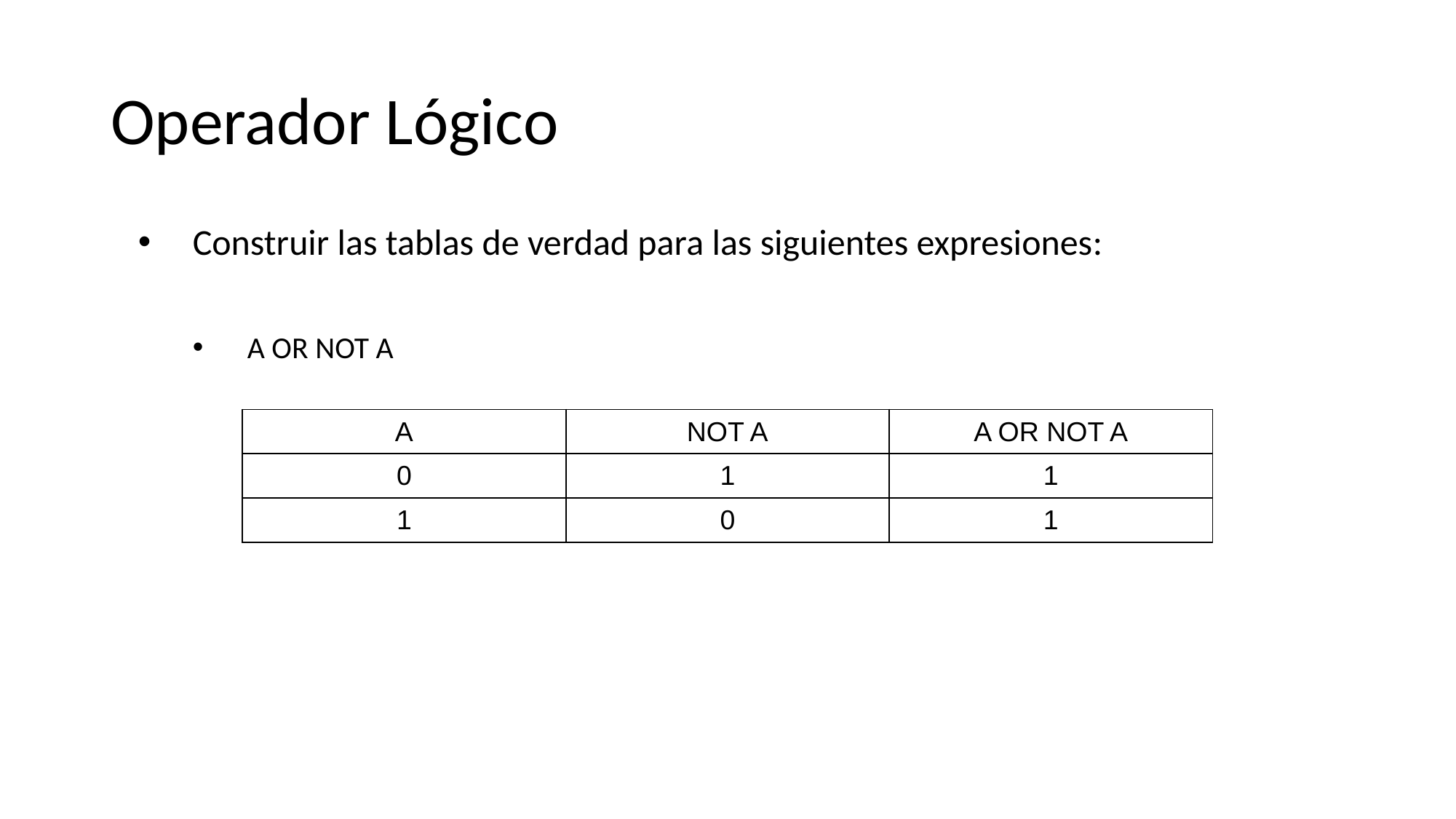

# Operador Lógico
Construir las tablas de verdad para las siguientes expresiones:

A OR NOT A
| A | NOT A | A OR NOT A |
| --- | --- | --- |
| 0 | 1 | 1 |
| 1 | 0 | 1 |